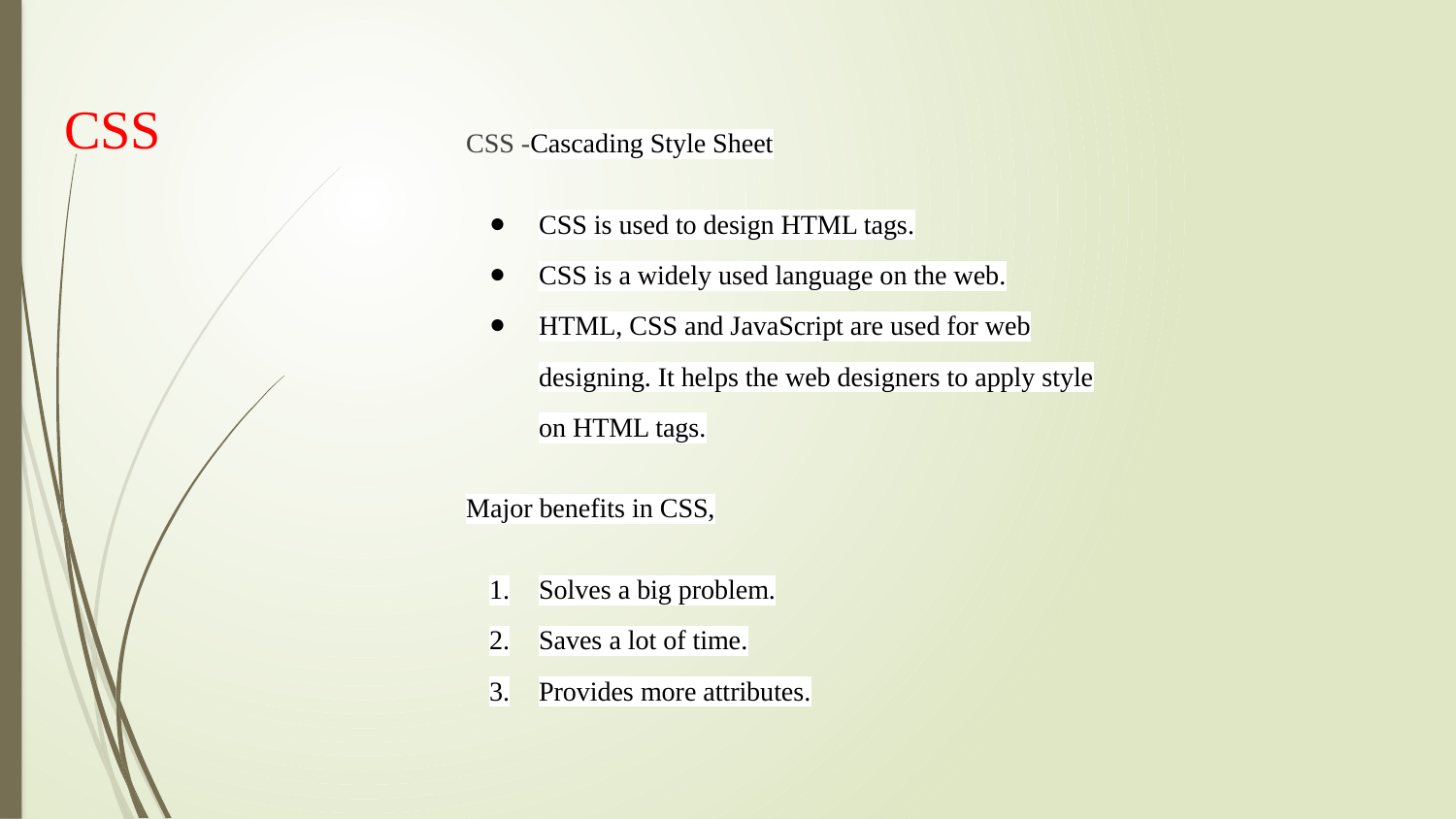

# CSS
CSS -Cascading Style Sheet
CSS is used to design HTML tags.
CSS is a widely used language on the web.
HTML, CSS and JavaScript are used for web designing. It helps the web designers to apply style on HTML tags.
Major benefits in CSS,
Solves a big problem.
Saves a lot of time.
Provides more attributes.